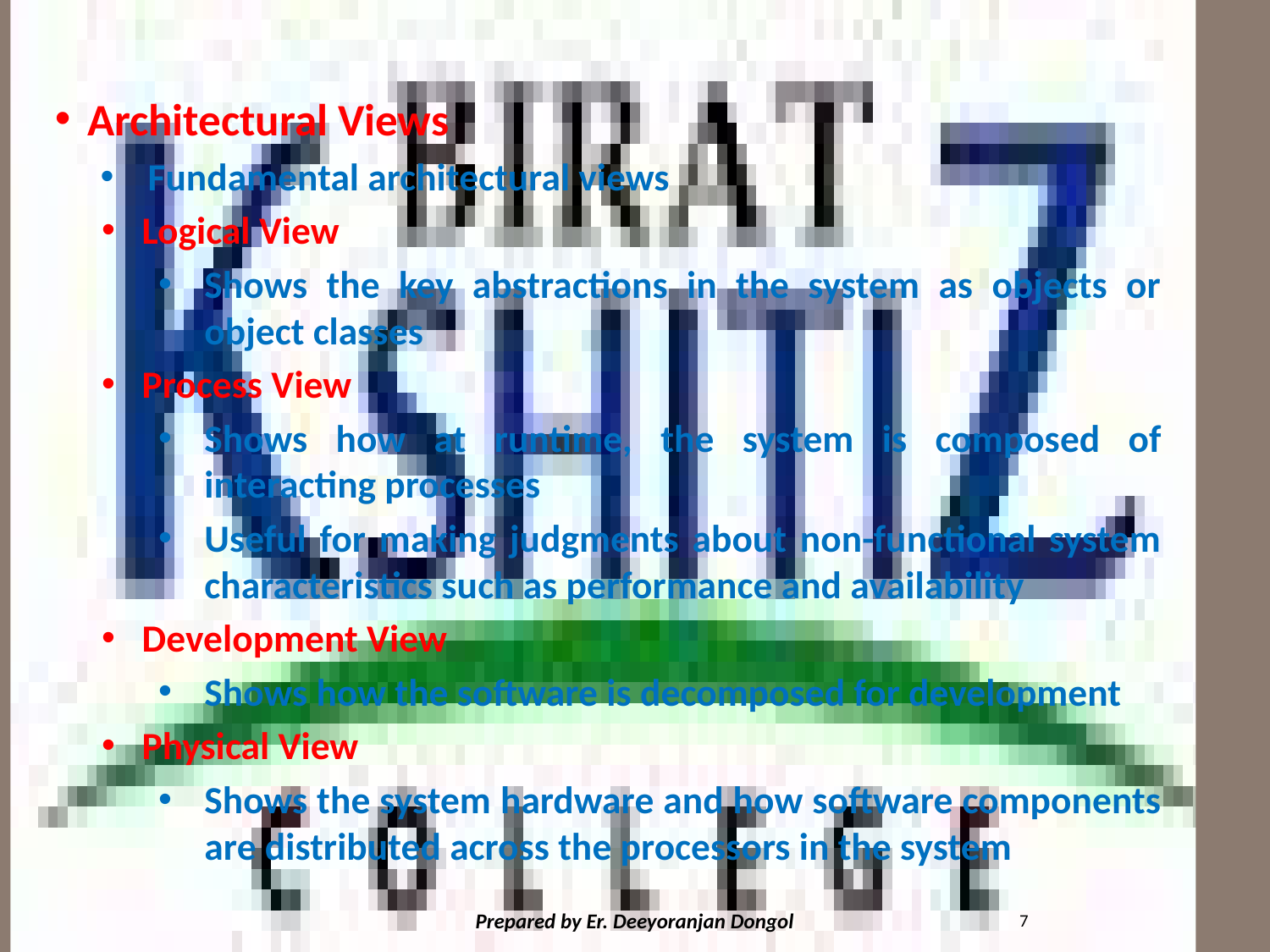

#
Architectural Views
Fundamental architectural views
Logical View
Shows the key abstractions in the system as objects or object classes
Process View
Shows how at runtime, the system is composed of interacting processes
Useful for making judgments about non-functional system characteristics such as performance and availability
Development View
Shows how the software is decomposed for development
Physical View
Shows the system hardware and how software components are distributed across the processors in the system

7
Prepared by Er. Deeyoranjan Dongol